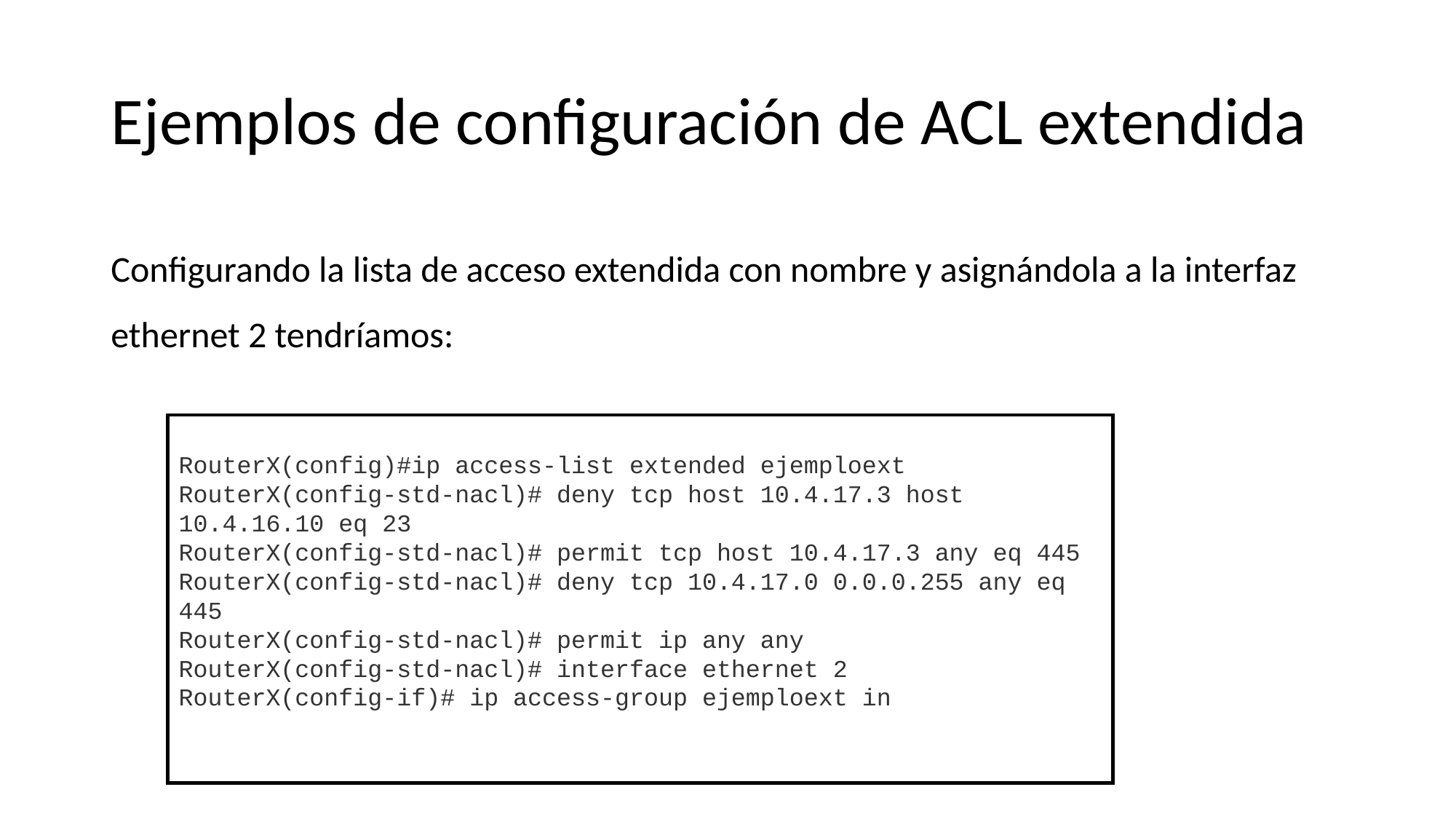

# Ejemplos de configuración de ACL extendida
Configurando la lista de acceso extendida con nombre y asignándola a la interfaz ethernet 2 tendríamos:

RouterX(config)#ip access-list extended ejemploext
RouterX(config-std-nacl)# deny tcp host 10.4.17.3 host 10.4.16.10 eq 23
RouterX(config-std-nacl)# permit tcp host 10.4.17.3 any eq 445
RouterX(config-std-nacl)# deny tcp 10.4.17.0 0.0.0.255 any eq 445
RouterX(config-std-nacl)# permit ip any any
RouterX(config-std-nacl)# interface ethernet 2
RouterX(config-if)# ip access-group ejemploext in